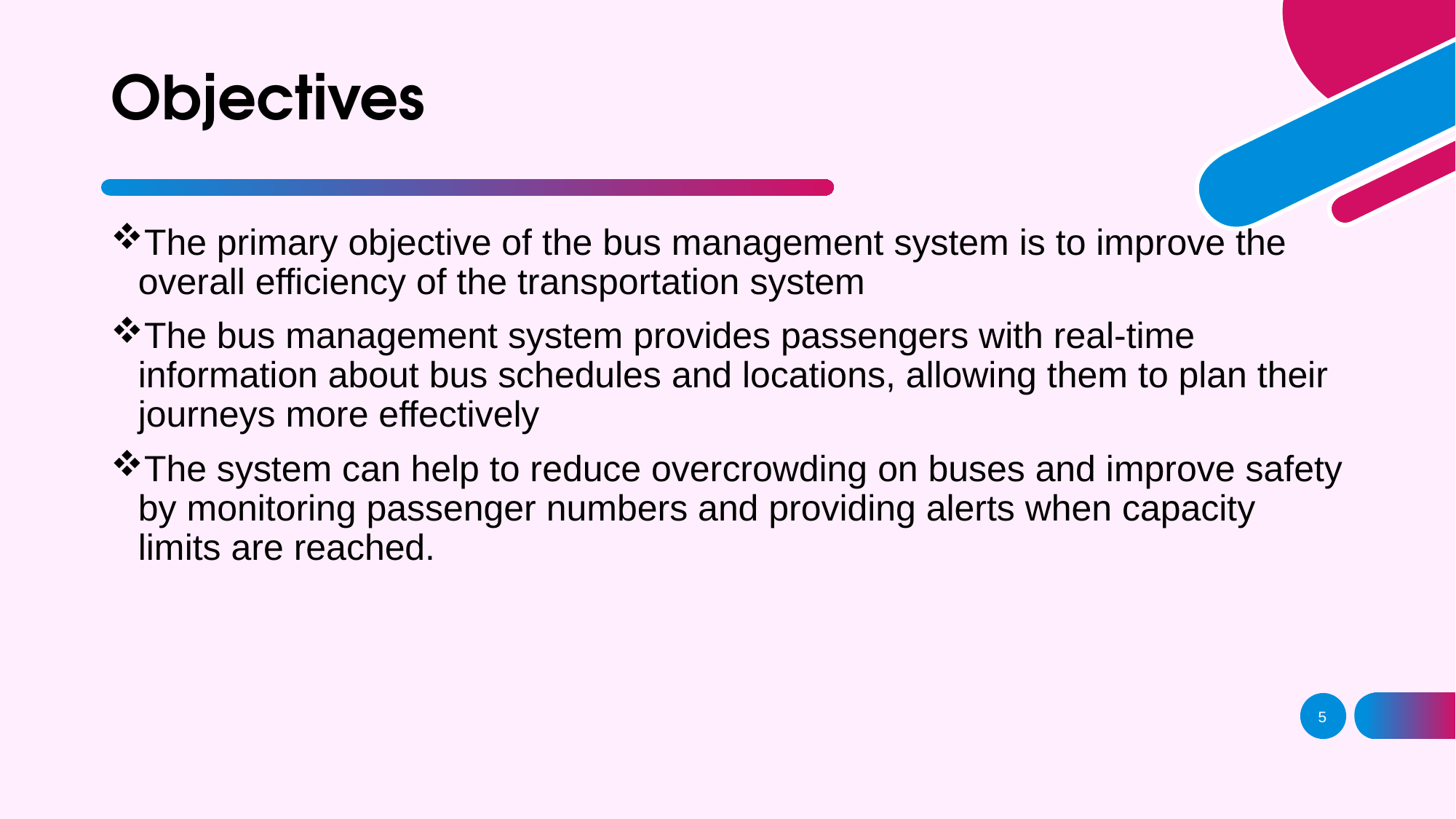

# Objectives
The primary objective of the bus management system is to improve the overall efficiency of the transportation system
The bus management system provides passengers with real-time information about bus schedules and locations, allowing them to plan their journeys more effectively
The system can help to reduce overcrowding on buses and improve safety by monitoring passenger numbers and providing alerts when capacity limits are reached.
5